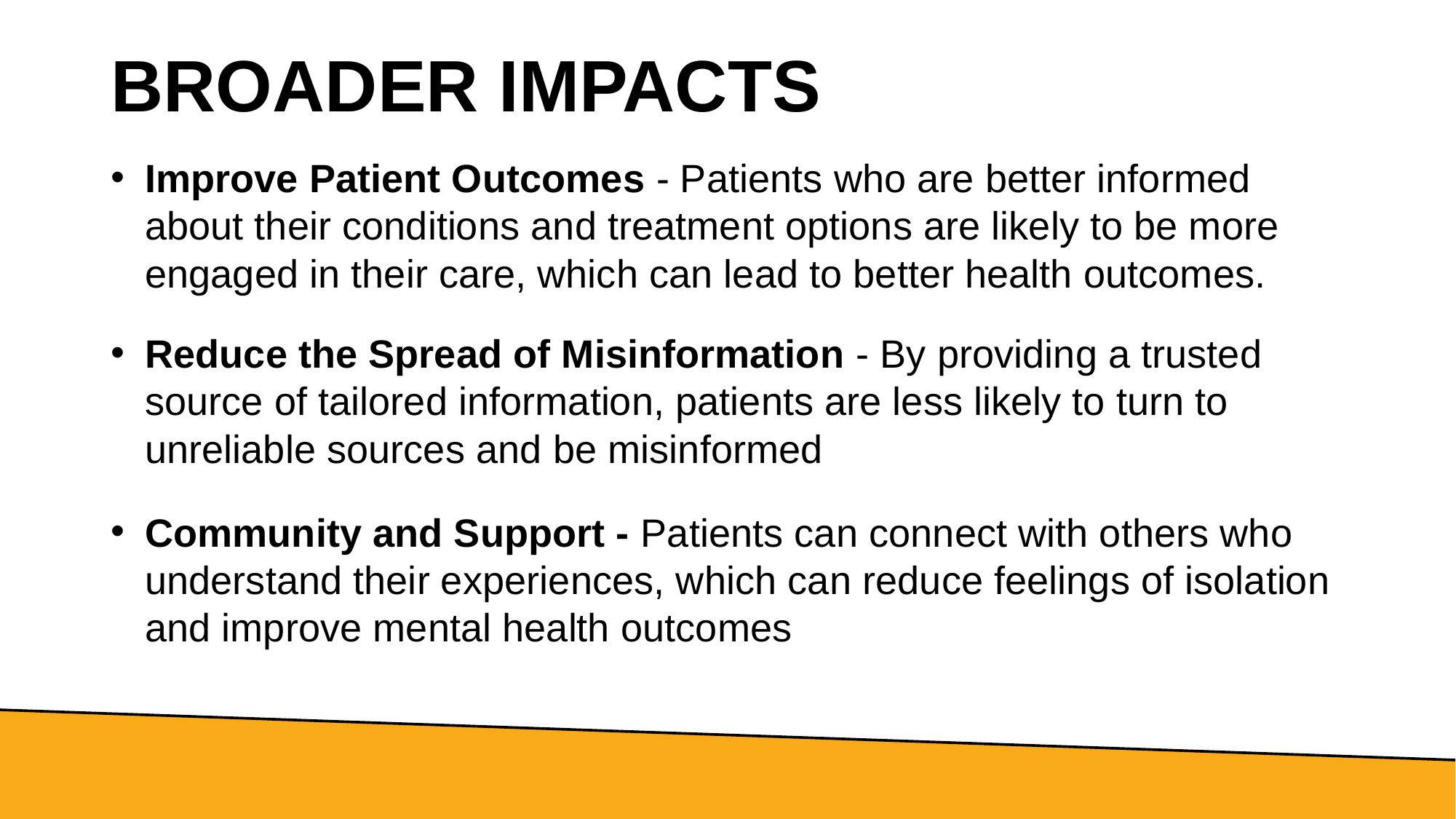

# Broader Impacts
Improve Patient Outcomes - Patients who are better informed about their conditions and treatment options are likely to be more engaged in their care, which can lead to better health outcomes.
Reduce the Spread of Misinformation - By providing a trusted source of tailored information, patients are less likely to turn to unreliable sources and be misinformed
Community and Support - Patients can connect with others who understand their experiences, which can reduce feelings of isolation and improve mental health outcomes